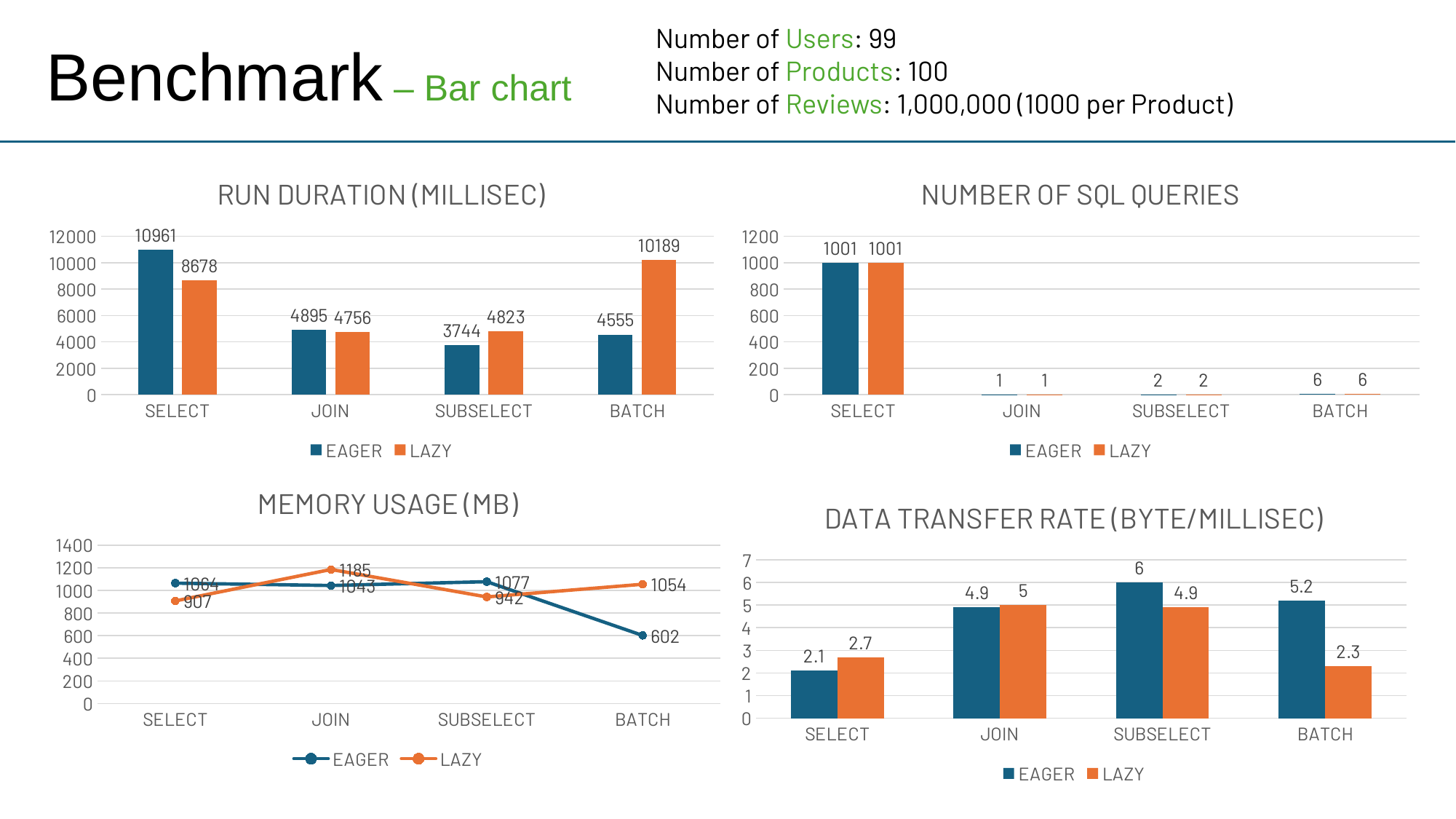

# Benchmark – Bar chart
Number of Users: 99
Number of Products: 100
Number of Reviews: 1,000,000 (1000 per Product)

### Chart: RUN DURATION (MILLISEC)

| Category | EAGER | LAZY |
|---|---|---|
| SELECT | 10961.0 | 8678.0 |
| JOIN | 4895.0 | 4756.0 |
| SUBSELECT | 3744.0 | 4823.0 |
| BATCH | 4555.0 | 10189.0 |

### Chart: NUMBER OF SQL QUERIES

| Category | EAGER | LAZY |
|---|---|---|
| SELECT | 1001.0 | 1001.0 |
| JOIN | 1.0 | 1.0 |
| SUBSELECT | 2.0 | 2.0 |
| BATCH | 6.0 | 6.0 |

### Chart: MEMORY USAGE (MB)

| Category | EAGER | LAZY |
|---|---|---|
| SELECT | 1064.0 | 907.0 |
| JOIN | 1043.0 | 1185.0 |
| SUBSELECT | 1077.0 | 942.0 |
| BATCH | 602.0 | 1054.0 |

### Chart: DATA TRANSFER RATE (BYTE/MILLISEC)

| Category | EAGER | LAZY |
|---|---|---|
| SELECT | 2.1 | 2.7 |
| JOIN | 4.9 | 5.0 |
| SUBSELECT | 6.0 | 4.9 |
| BATCH | 5.2 | 2.3 |